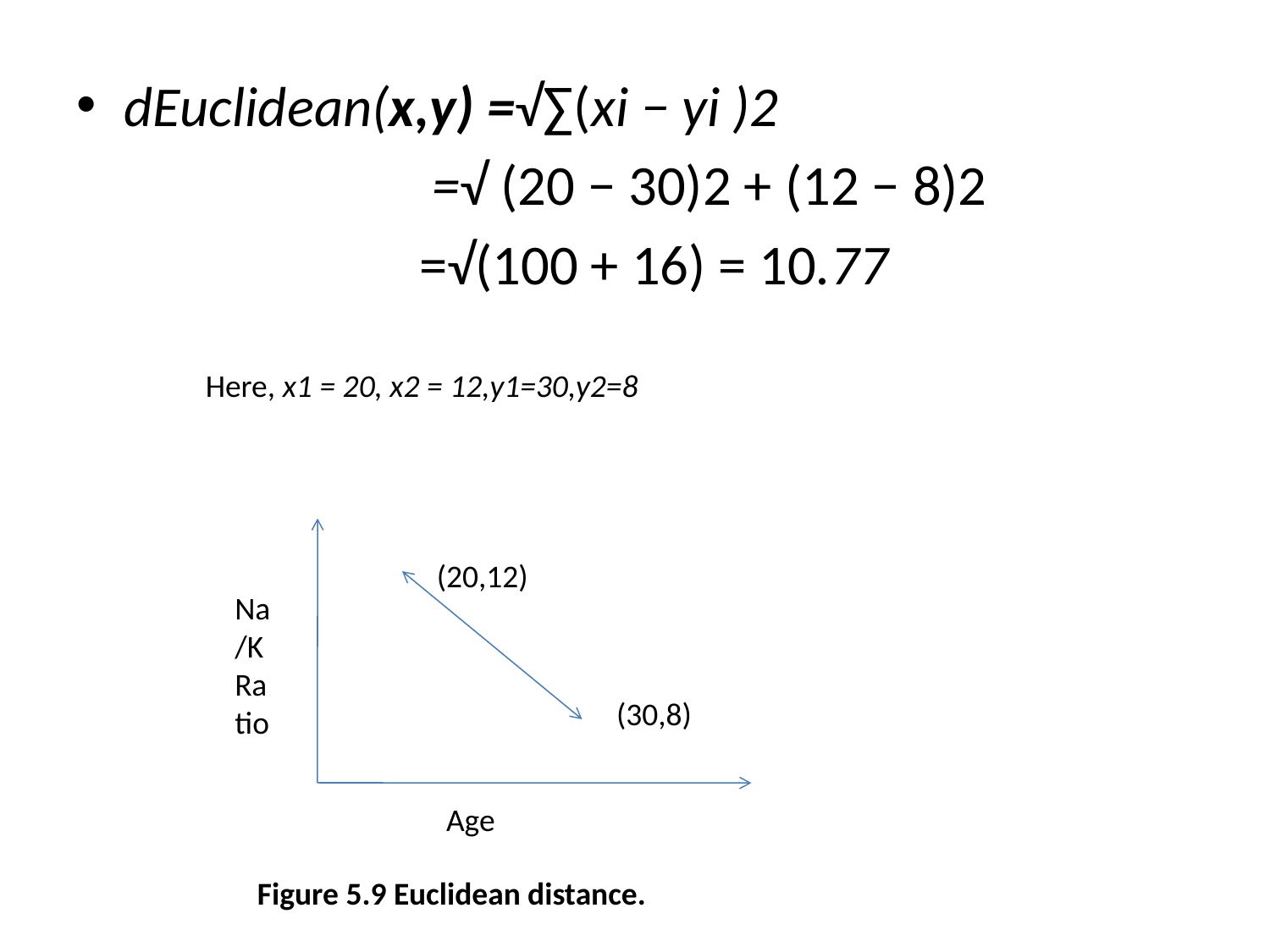

dEuclidean(x,y) =√∑(xi − yi )2
                            =√ (20 − 30)2 + (12 − 8)2
                           =√(100 + 16) = 10.77
Here, x1 = 20, x2 = 12,y1=30,y2=8
(20,12)
Na/K Ratio
(30,8)
Age
Figure 5.9 Euclidean distance.